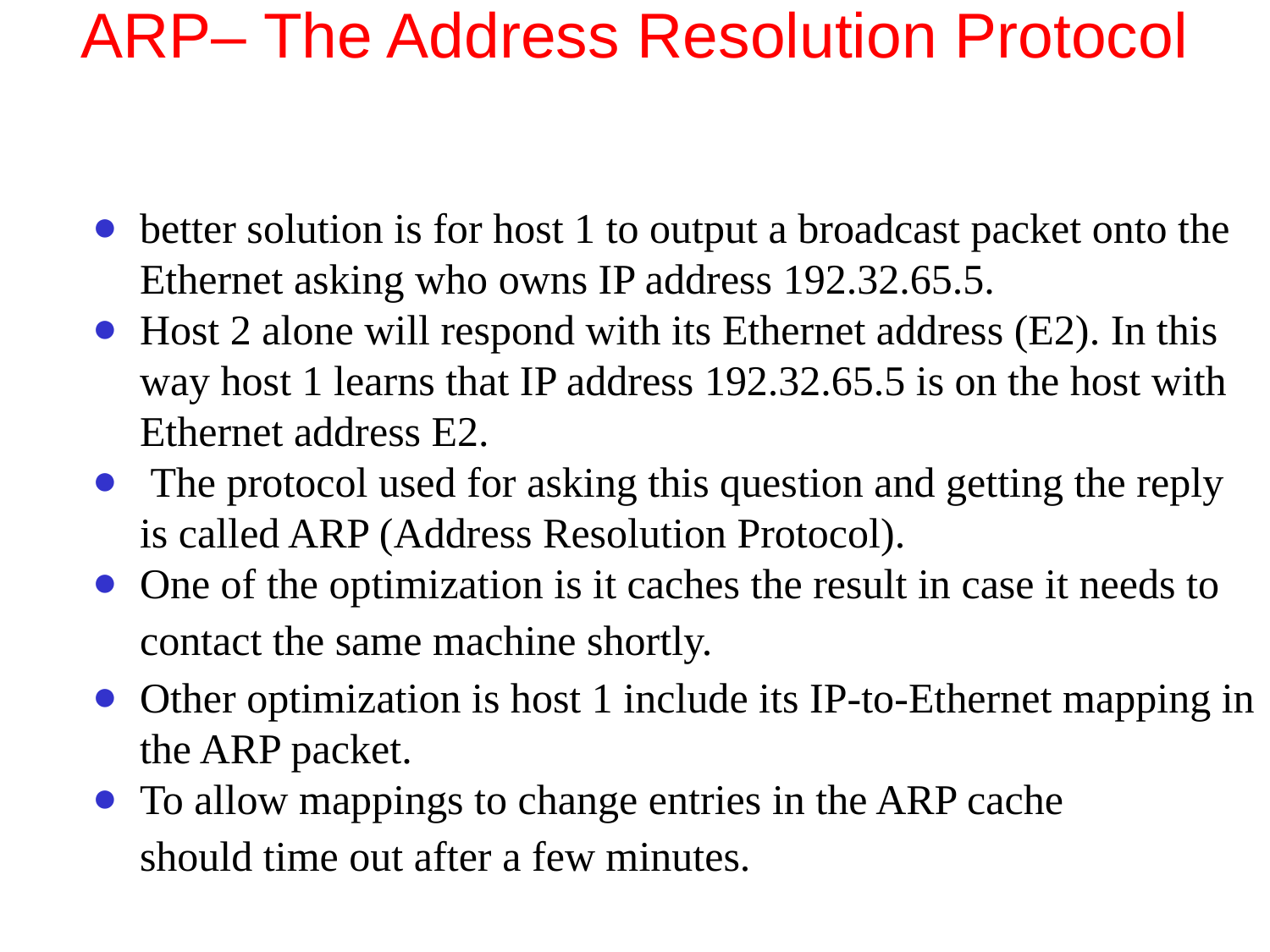

# ARP– The Address Resolution Protocol

better solution is for host 1 to output a broadcast packet onto the Ethernet asking who owns IP address 192.32.65.5.
Host 2 alone will respond with its Ethernet address (E2). In this way host 1 learns that IP address 192.32.65.5 is on the host with Ethernet address E2.
 The protocol used for asking this question and getting the reply is called ARP (Address Resolution Protocol).
One of the optimization is it caches the result in case it needs to
contact the same machine shortly.
Other optimization is host 1 include its IP-to-Ethernet mapping in the ARP packet.
To allow mappings to change entries in the ARP cache
should time out after a few minutes.